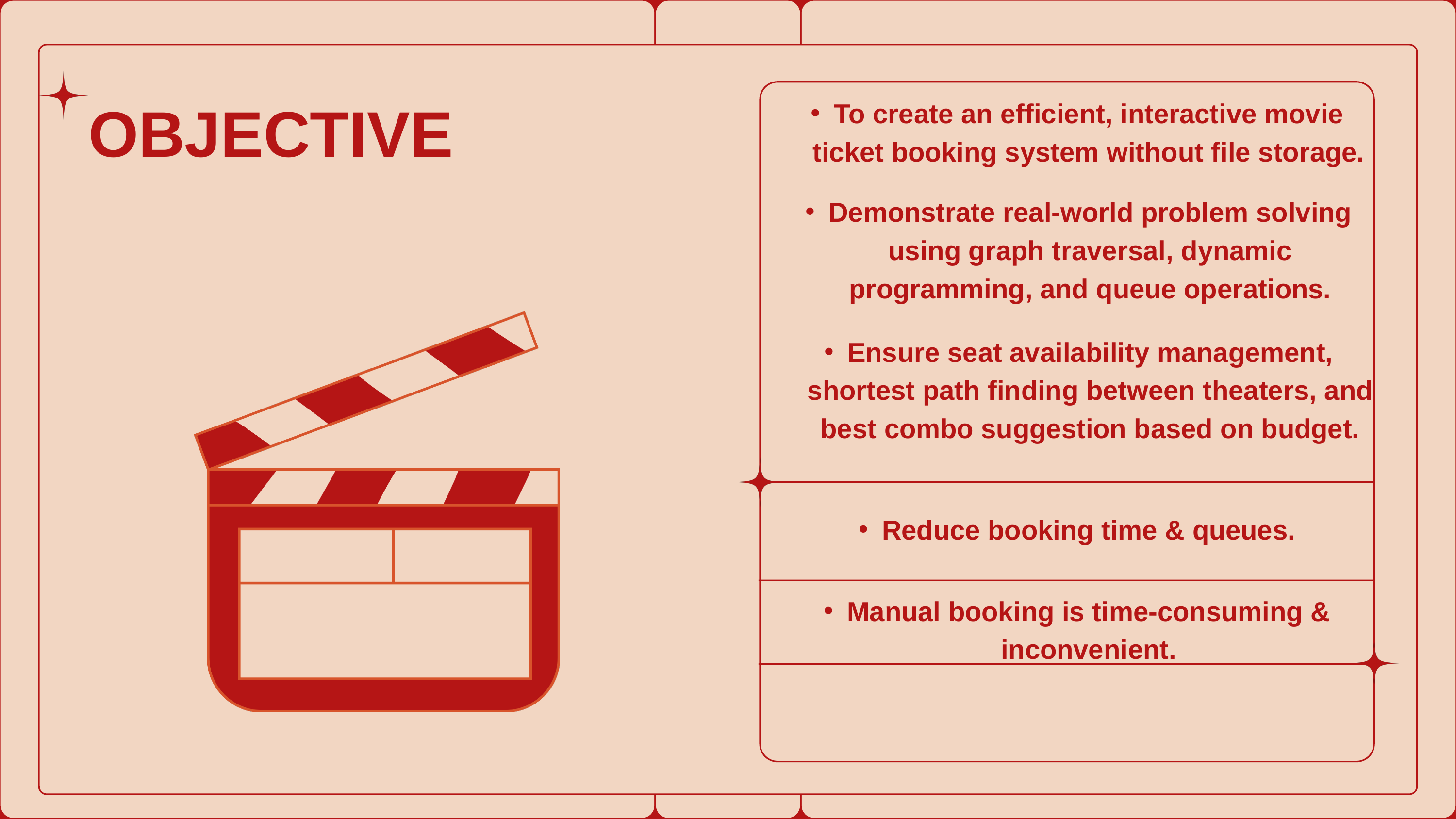

To create an efficient, interactive movie ticket booking system without file storage.

OBJECTIVE
Demonstrate real-world problem solving using graph traversal, dynamic programming, and queue operations.

Ensure seat availability management, shortest path finding between theaters, and best combo suggestion based on budget.

Reduce booking time & queues.

Manual booking is time-consuming & inconvenient.